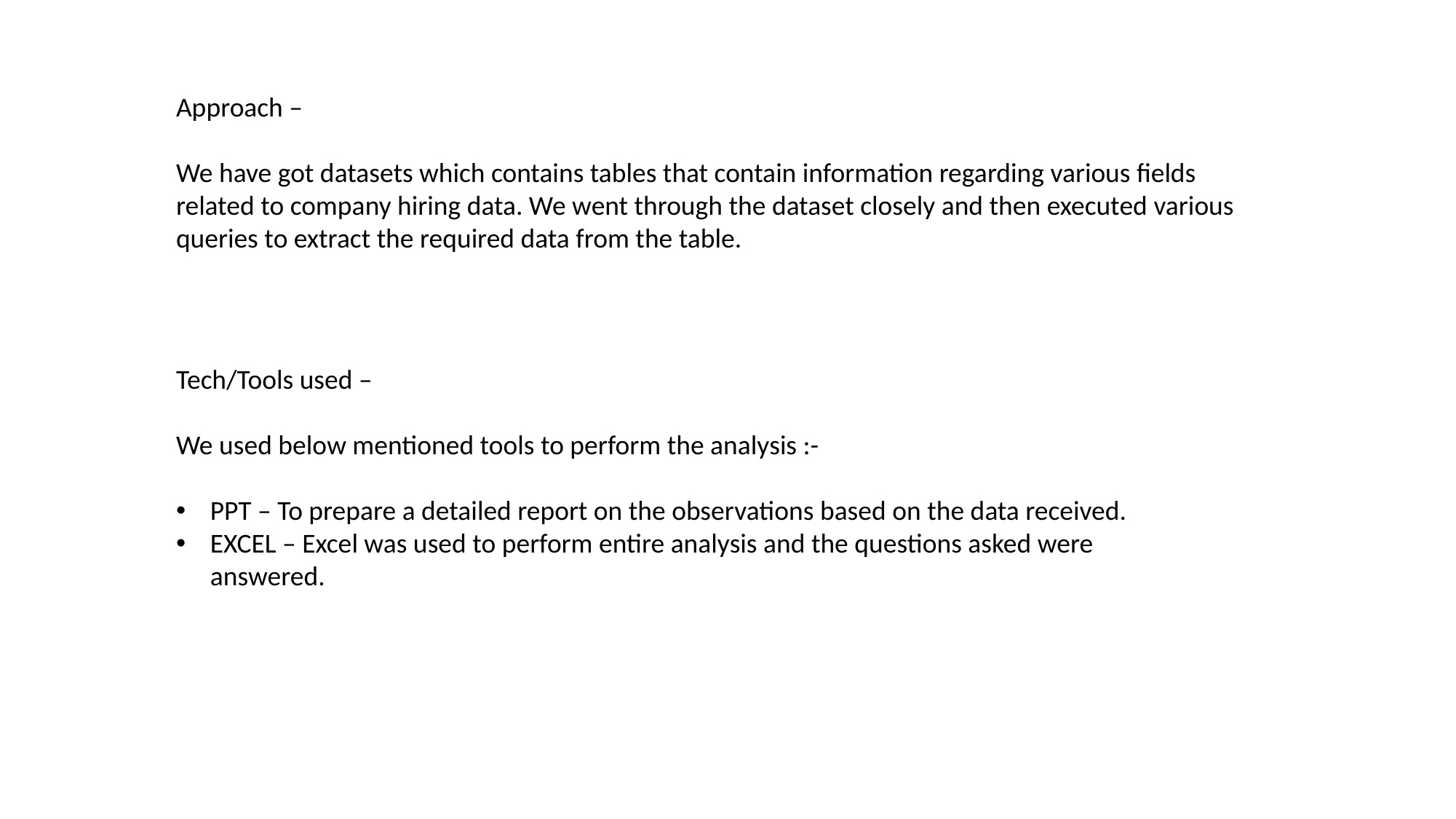

Approach –

We have got datasets which contains tables that contain information regarding various fields related to company hiring data. We went through the dataset closely and then executed various queries to extract the required data from the table.
Tech/Tools used –

We used below mentioned tools to perform the analysis :-

PPT – To prepare a detailed report on the observations based on the data received.
EXCEL – Excel was used to perform entire analysis and the questions asked were answered.